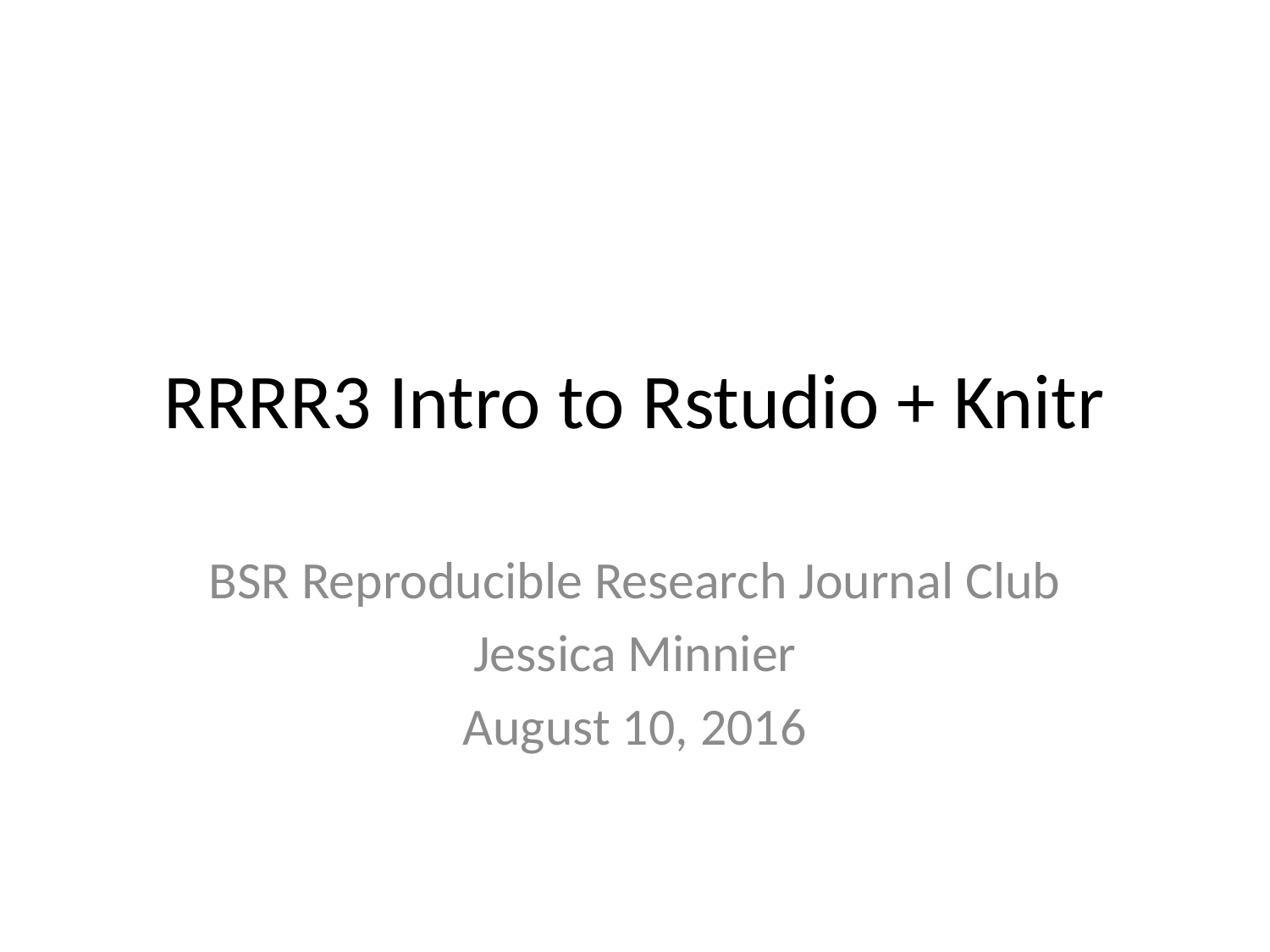

# RRRR3 Intro to Rstudio + Knitr
BSR Reproducible Research Journal Club
Jessica Minnier
August 10, 2016